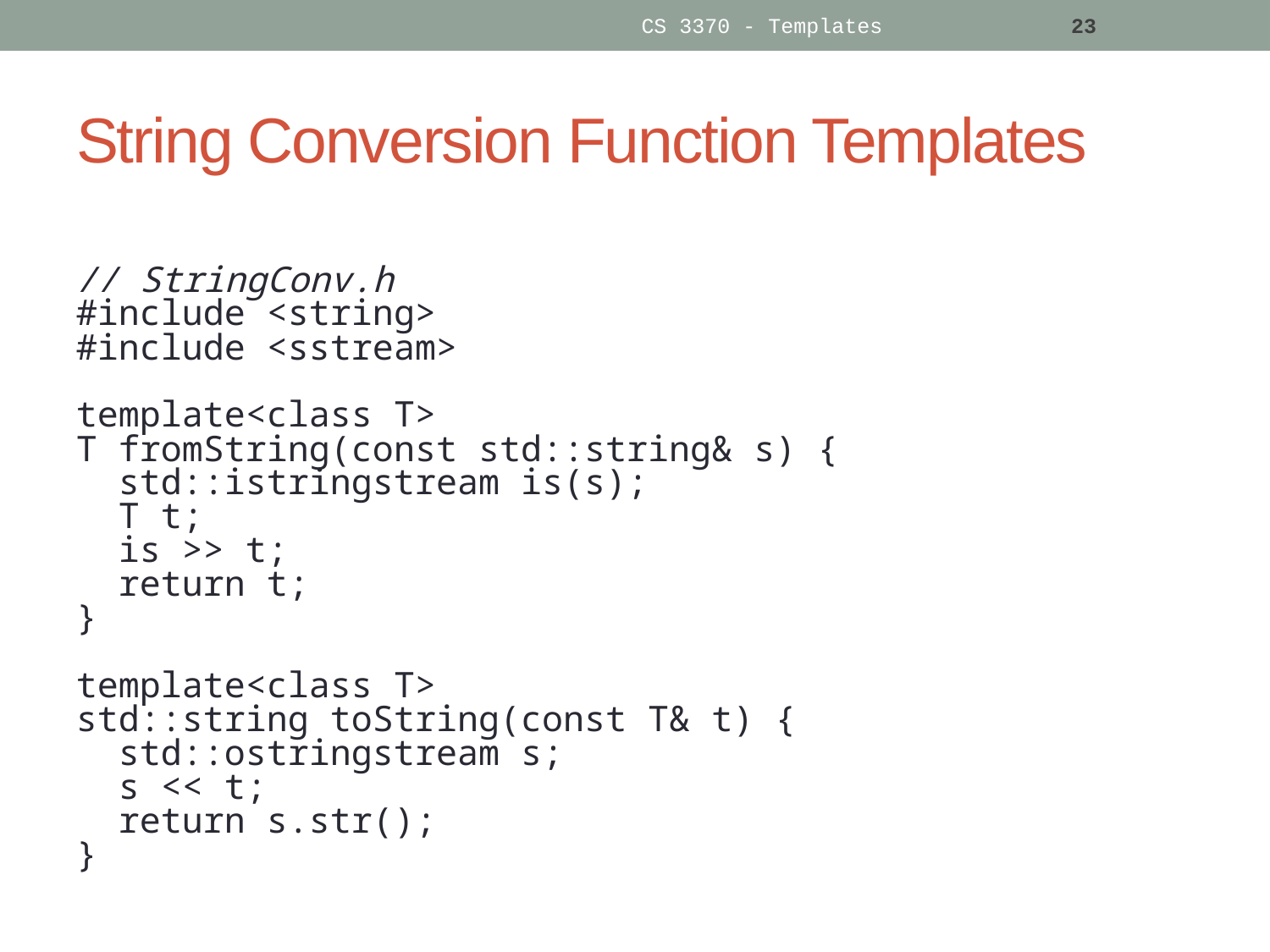

CS 3370 - Templates
23
# String Conversion Function Templates
// StringConv.h
#include <string>
#include <sstream>

template<class T>
T fromString(const std::string& s) {
  std::istringstream is(s);
  T t;
  is >> t;
  return t;
}

template<class T>
std::string toString(const T& t) {
  std::ostringstream s;
  s << t;
  return s.str();
}